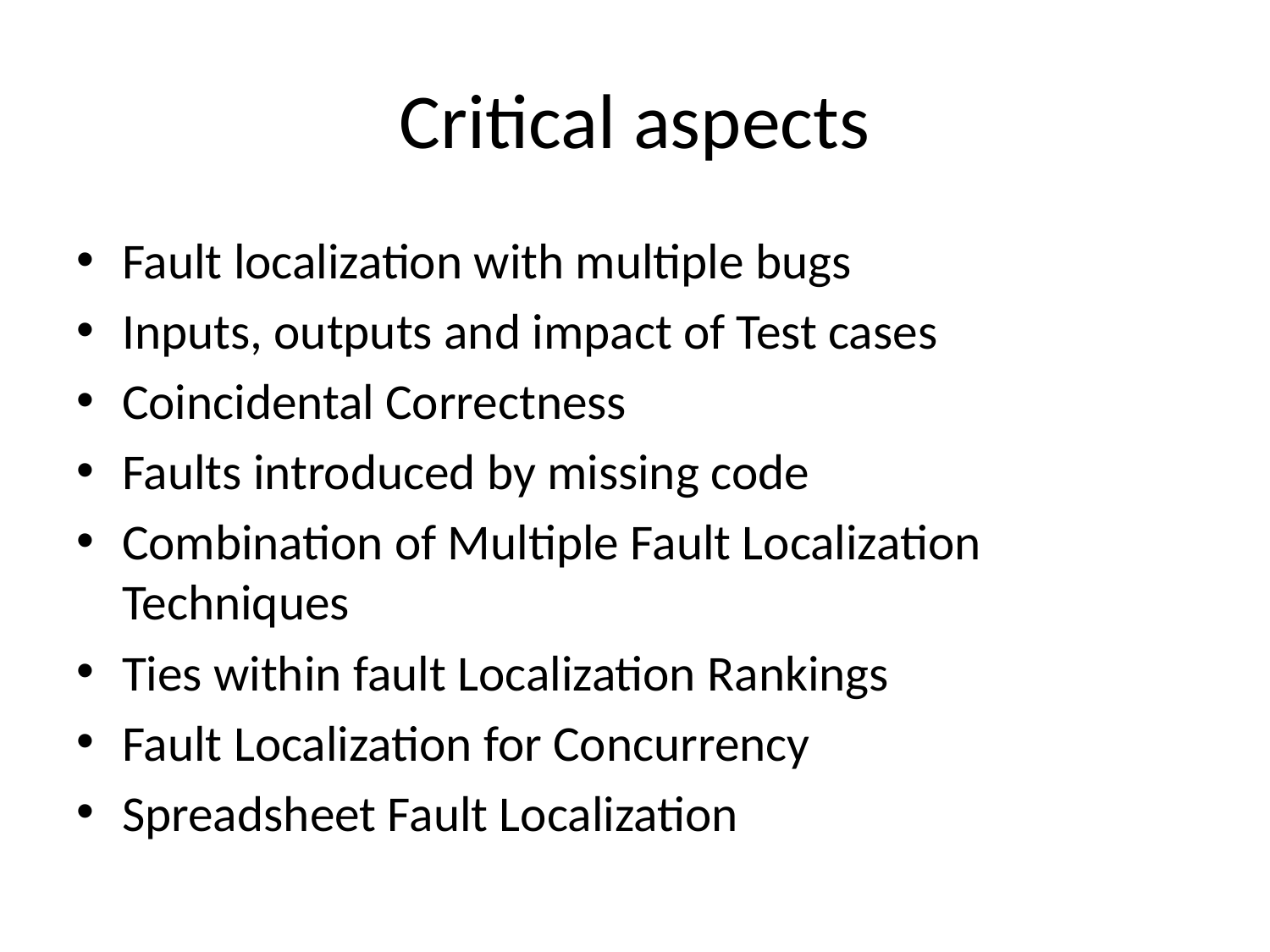

# Critical aspects
Fault localization with multiple bugs
Inputs, outputs and impact of Test cases
Coincidental Correctness
Faults introduced by missing code
Combination of Multiple Fault Localization Techniques
Ties within fault Localization Rankings
Fault Localization for Concurrency
Spreadsheet Fault Localization